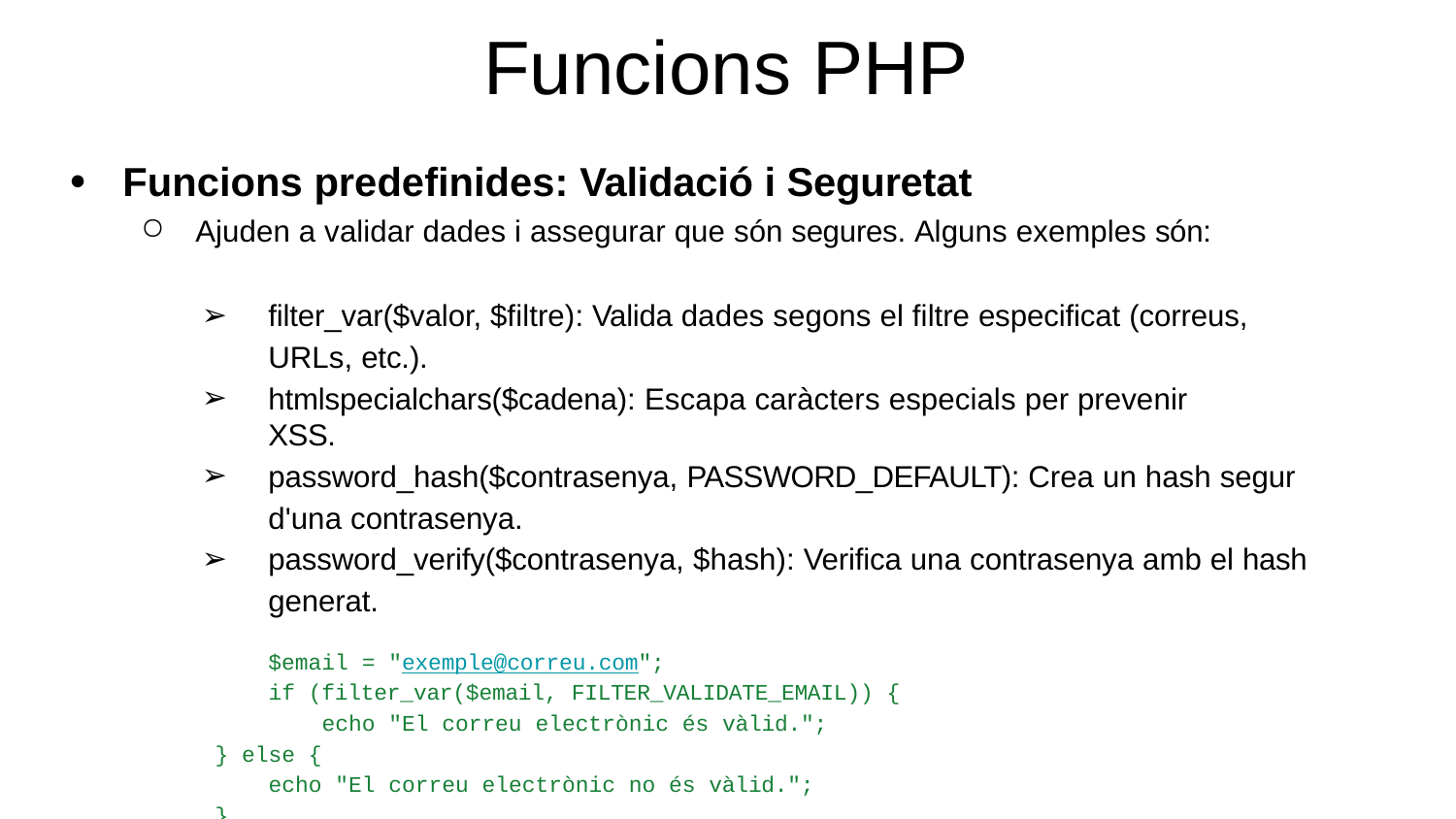

# Funcions PHP
Funcions predefinides: Validació i Seguretat
Ajuden a validar dades i assegurar que són segures. Alguns exemples són:

filter_var($valor, $filtre): Valida dades segons el filtre especificat (correus, URLs, etc.).
htmlspecialchars($cadena): Escapa caràcters especials per prevenir XSS.
password_hash($contrasenya, PASSWORD_DEFAULT): Crea un hash segur d'una contrasenya.
password_verify($contrasenya, $hash): Verifica una contrasenya amb el hash generat.
$email = "exemple@correu.com";
if (filter_var($email, FILTER_VALIDATE_EMAIL)) { echo "El correu electrònic és vàlid.";
} else {
echo "El correu electrònic no és vàlid.";
}